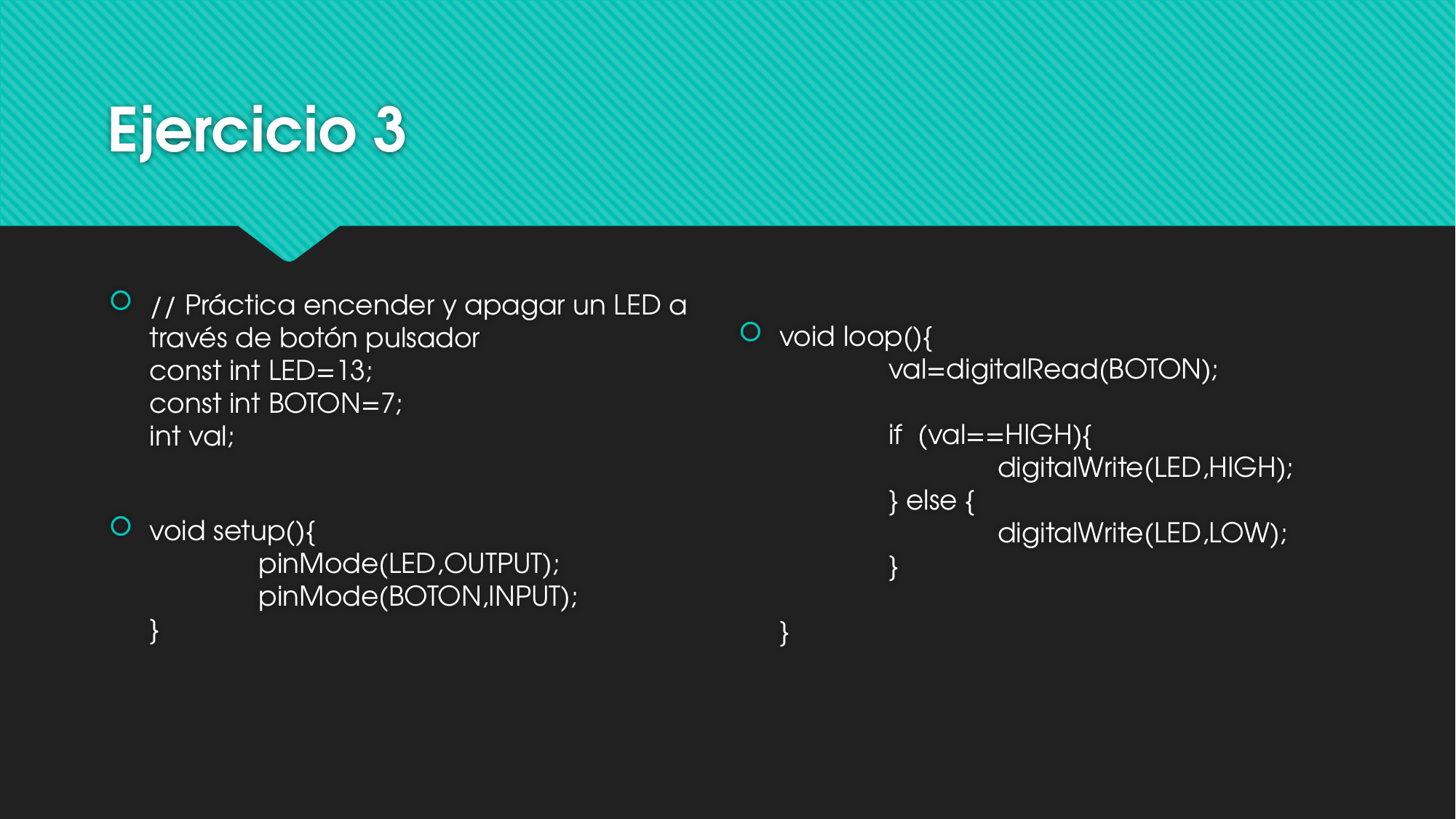

# Ejercicio 3
void loop(){
	val=digitalRead(BOTON);
	if  (val==HIGH){
		digitalWrite(LED,HIGH);
	} else {
		digitalWrite(LED,LOW);
	}
}
// Práctica encender y apagar un LED a través de botón pulsador
const int LED=13;
const int BOTON=7;
int val;

void setup(){
	pinMode(LED,OUTPUT);
	pinMode(BOTON,INPUT);
}